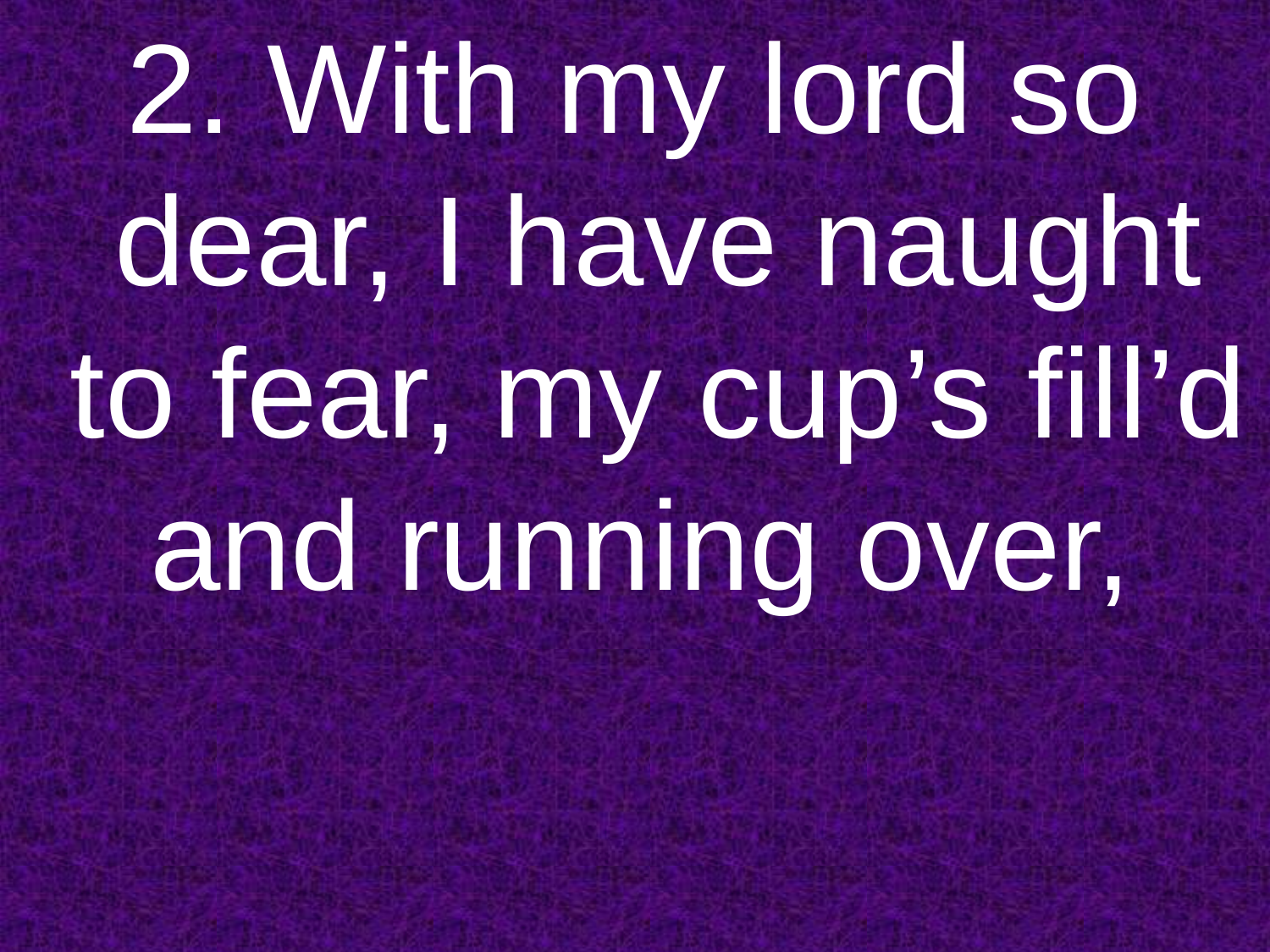

2. With my lord so dear, I have naught to fear, my cup’s fill’d and running over,